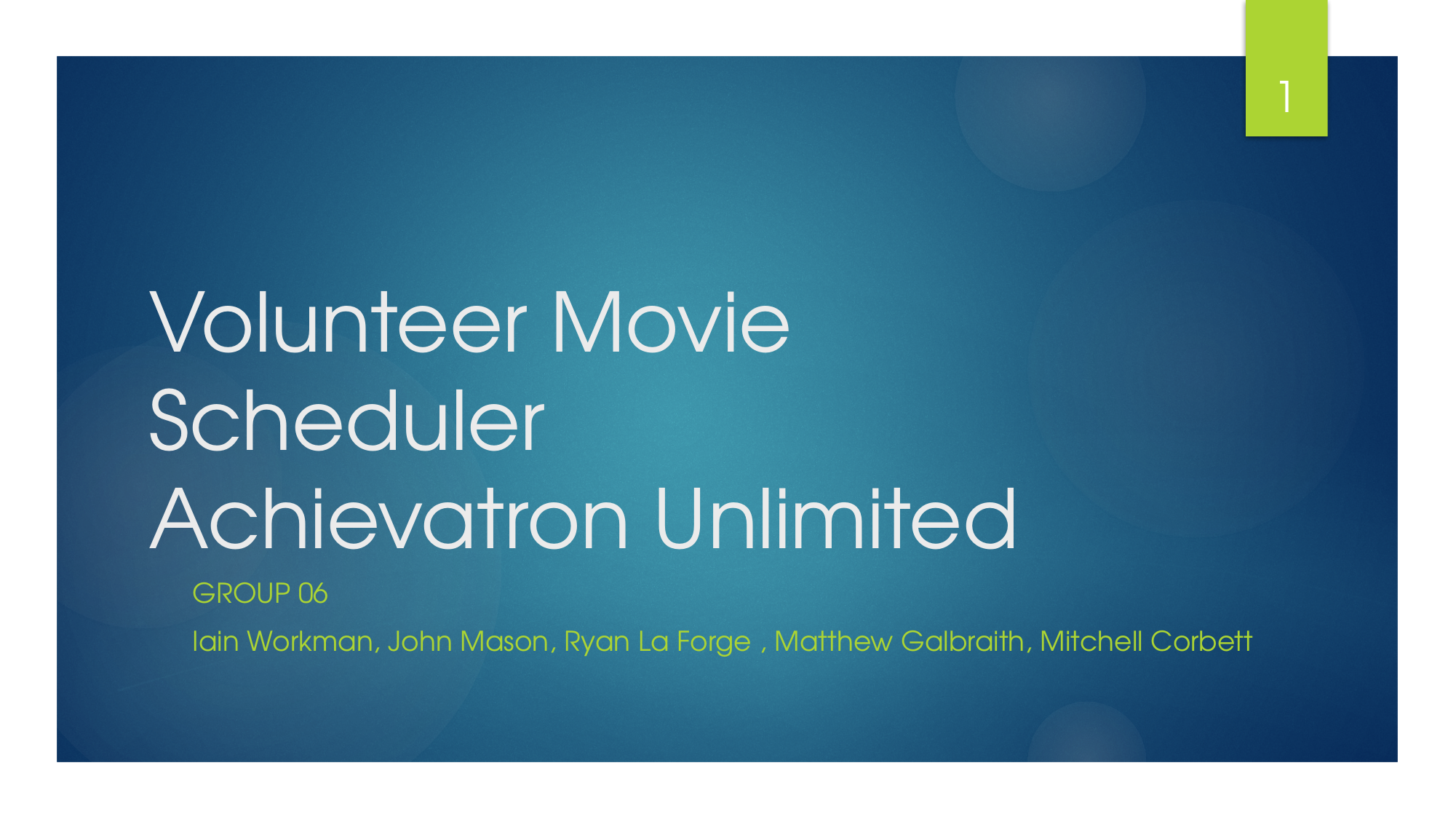

1
# Volunteer Movie Scheduler Achievatron Unlimited
Group 06
Iain Workman, John Mason, Ryan La Forge , Matthew Galbraith, Mitchell Corbett